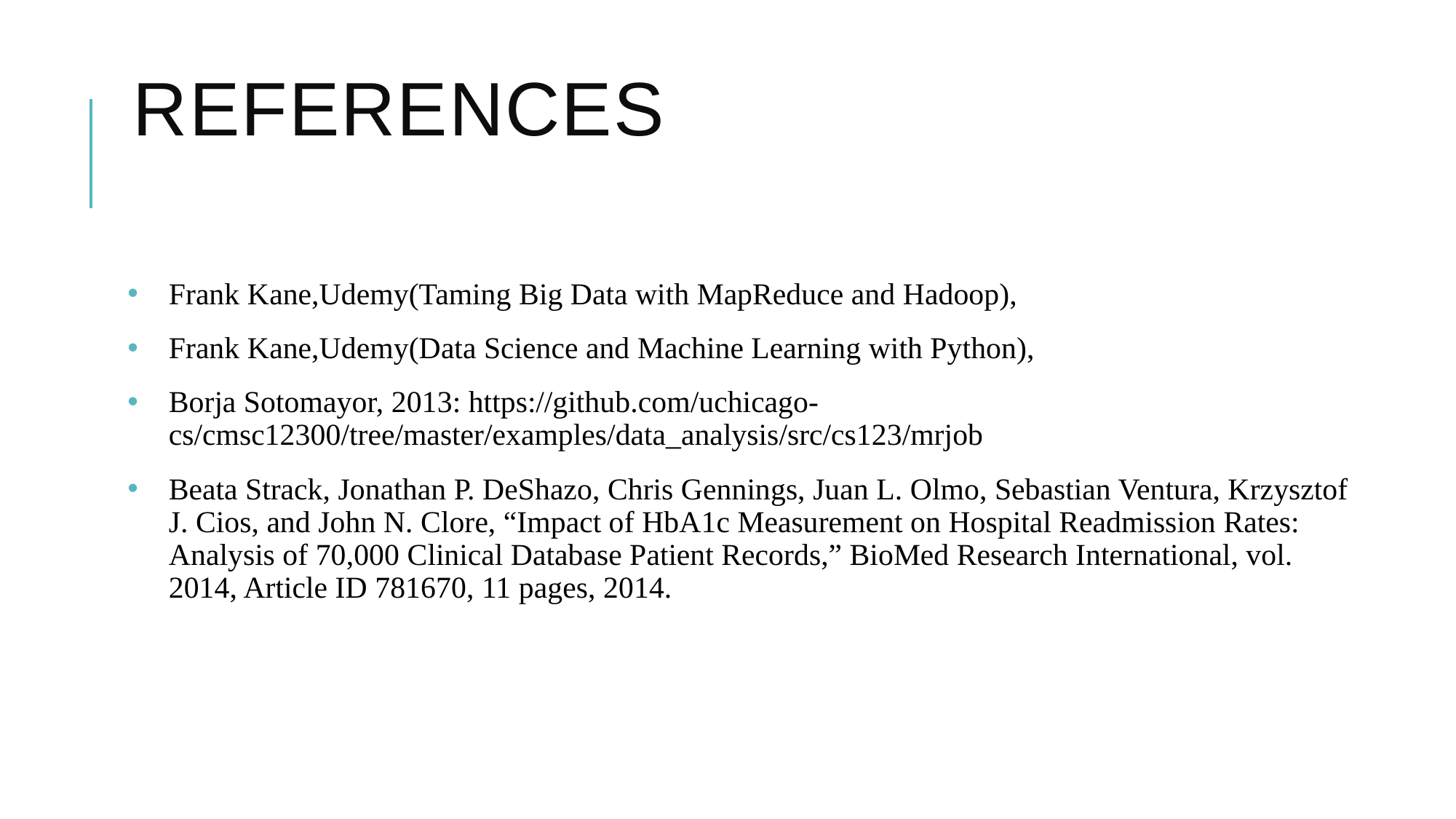

# References
Frank Kane,Udemy(Taming Big Data with MapReduce and Hadoop),
Frank Kane,Udemy(Data Science and Machine Learning with Python),
Borja Sotomayor, 2013: https://github.com/uchicago-	cs/cmsc12300/tree/master/examples/data_analysis/src/cs123/mrjob
Beata Strack, Jonathan P. DeShazo, Chris Gennings, Juan L. Olmo, Sebastian Ventura, Krzysztof J. Cios, and John N. Clore, “Impact of HbA1c Measurement on Hospital Readmission Rates: Analysis of 70,000 Clinical Database Patient Records,” BioMed Research International, vol. 2014, Article ID 781670, 11 pages, 2014.